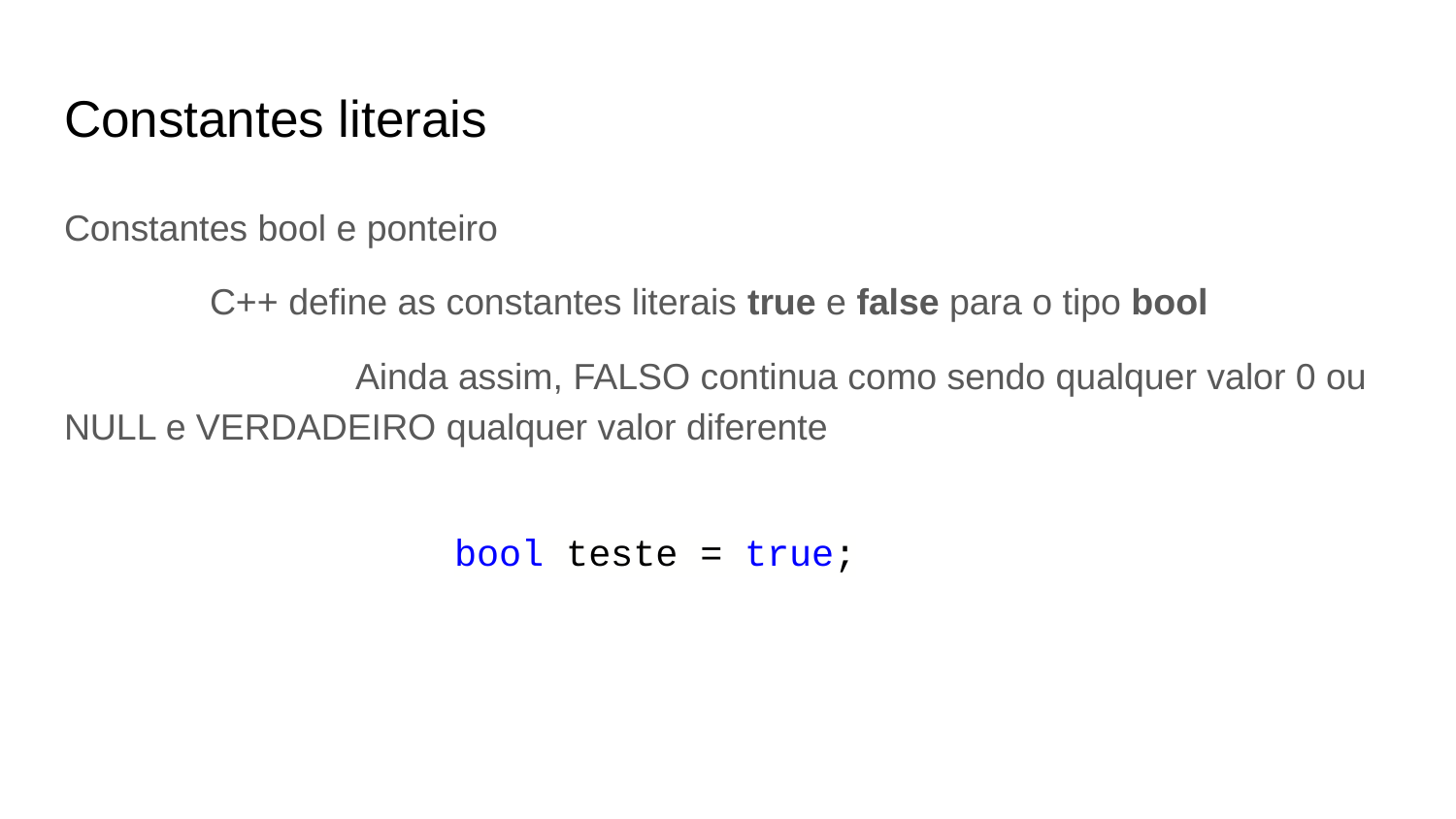

# Constantes literais
Constantes bool e ponteiro
	C++ define as constantes literais true e false para o tipo bool
		Ainda assim, FALSO continua como sendo qualquer valor 0 ou NULL e VERDADEIRO qualquer valor diferente

bool teste = true;